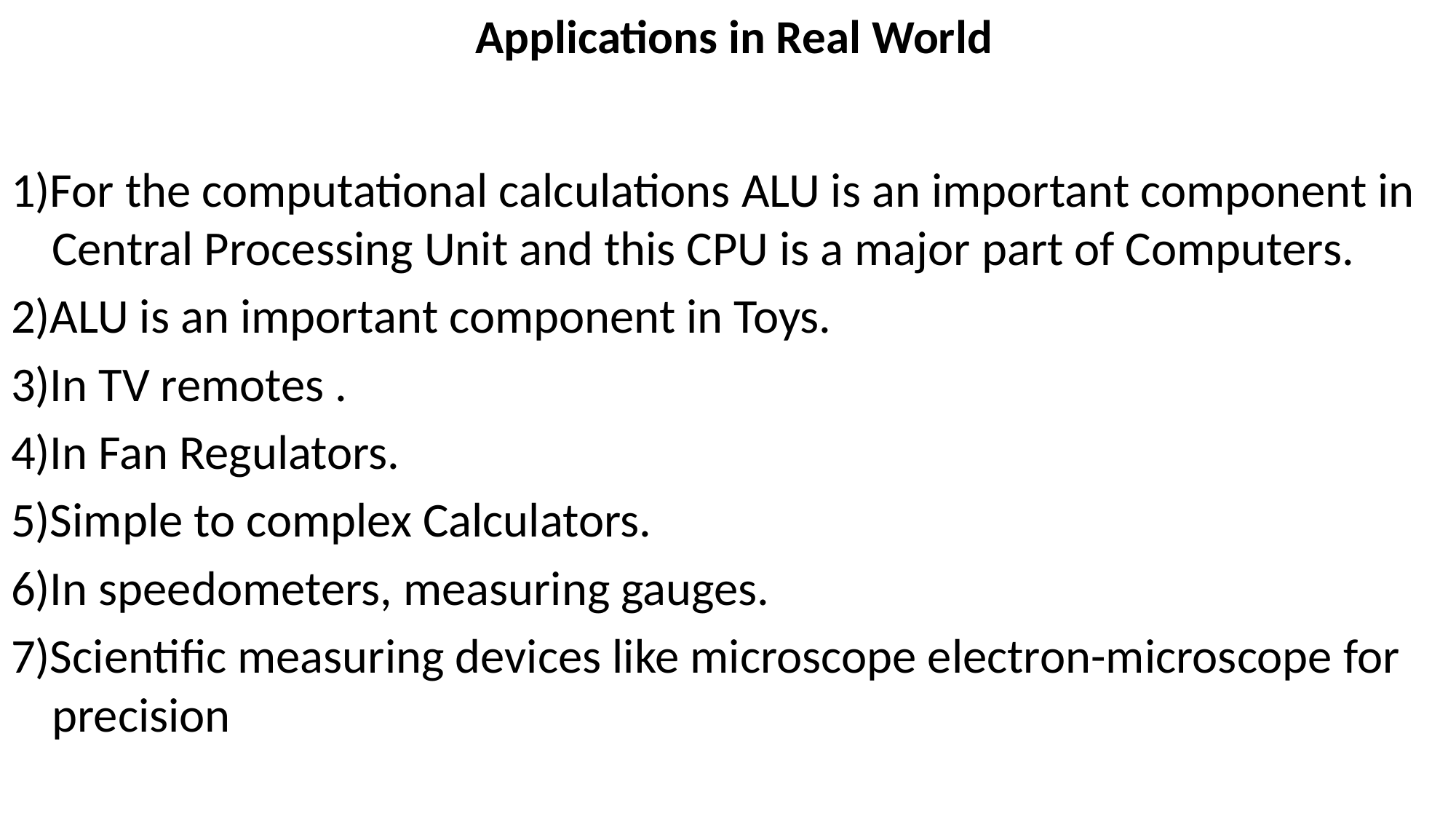

# Applications in Real World
1)For the computational calculations ALU is an important component in Central Processing Unit and this CPU is a major part of Computers.
2)ALU is an important component in Toys.
3)In TV remotes .
4)In Fan Regulators.
5)Simple to complex Calculators.
6)In speedometers, measuring gauges.
7)Scientific measuring devices like microscope electron-microscope for precision